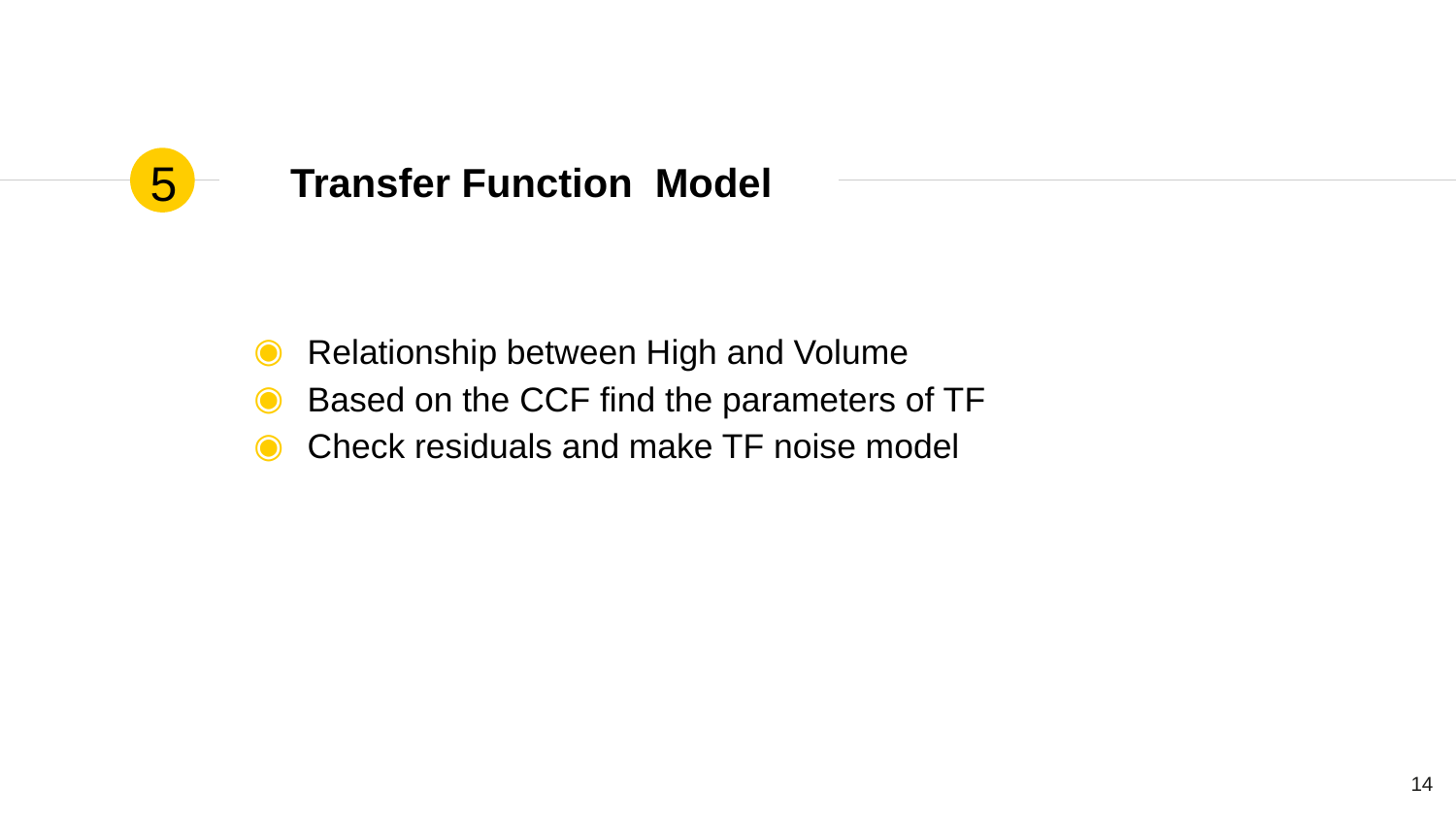

5
# Transfer Function  Model
Relationship between High and Volume
Based on the CCF find the parameters of TF
Check residuals and make TF noise model

14